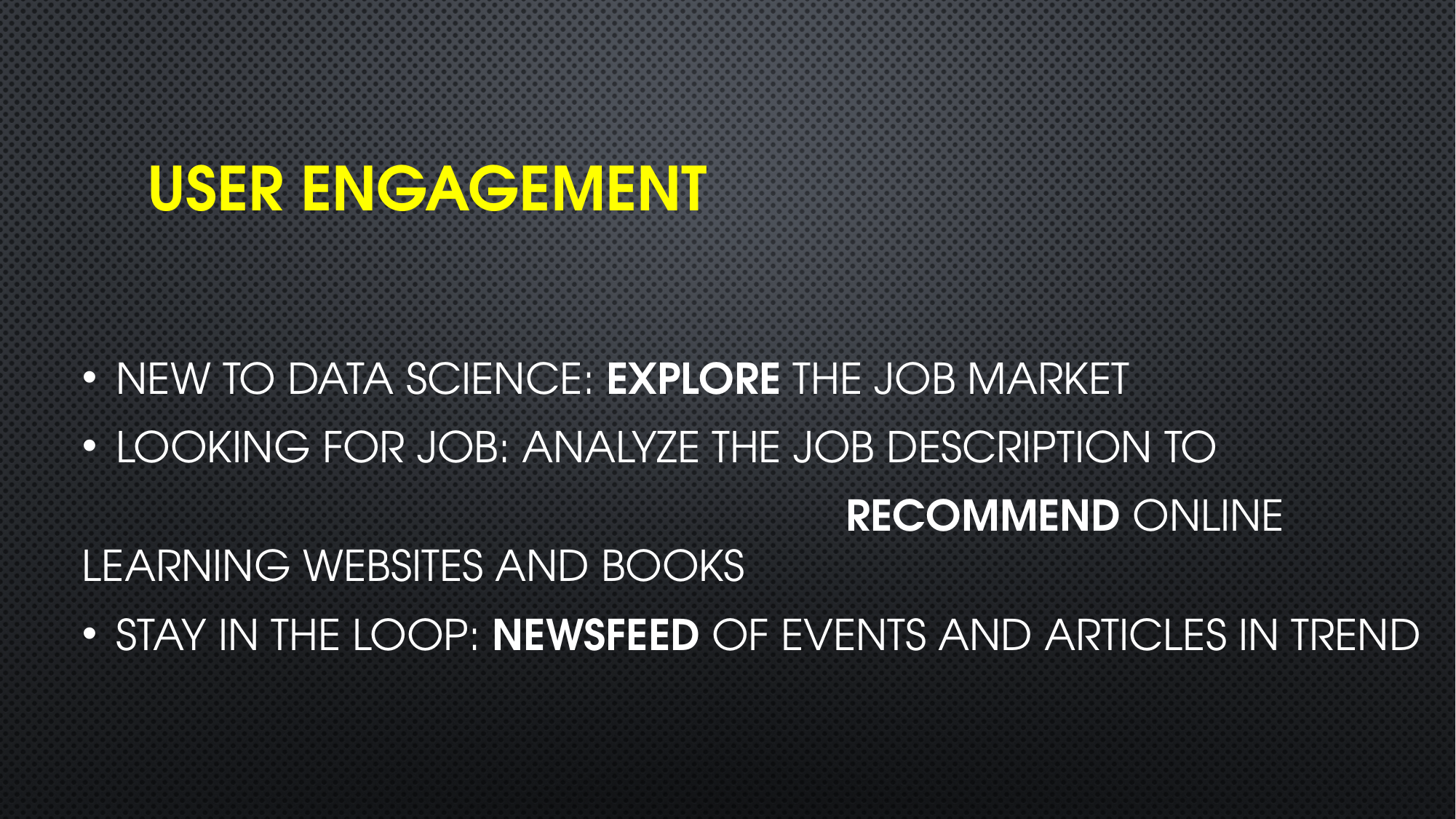

# User Engagement
New to Data Science: Explore the Job Market
Looking for Job: Analyze the Job Description to
							Recommend Online Learning Websites and Books
Stay in the Loop: Newsfeed of Events and Articles in Trend